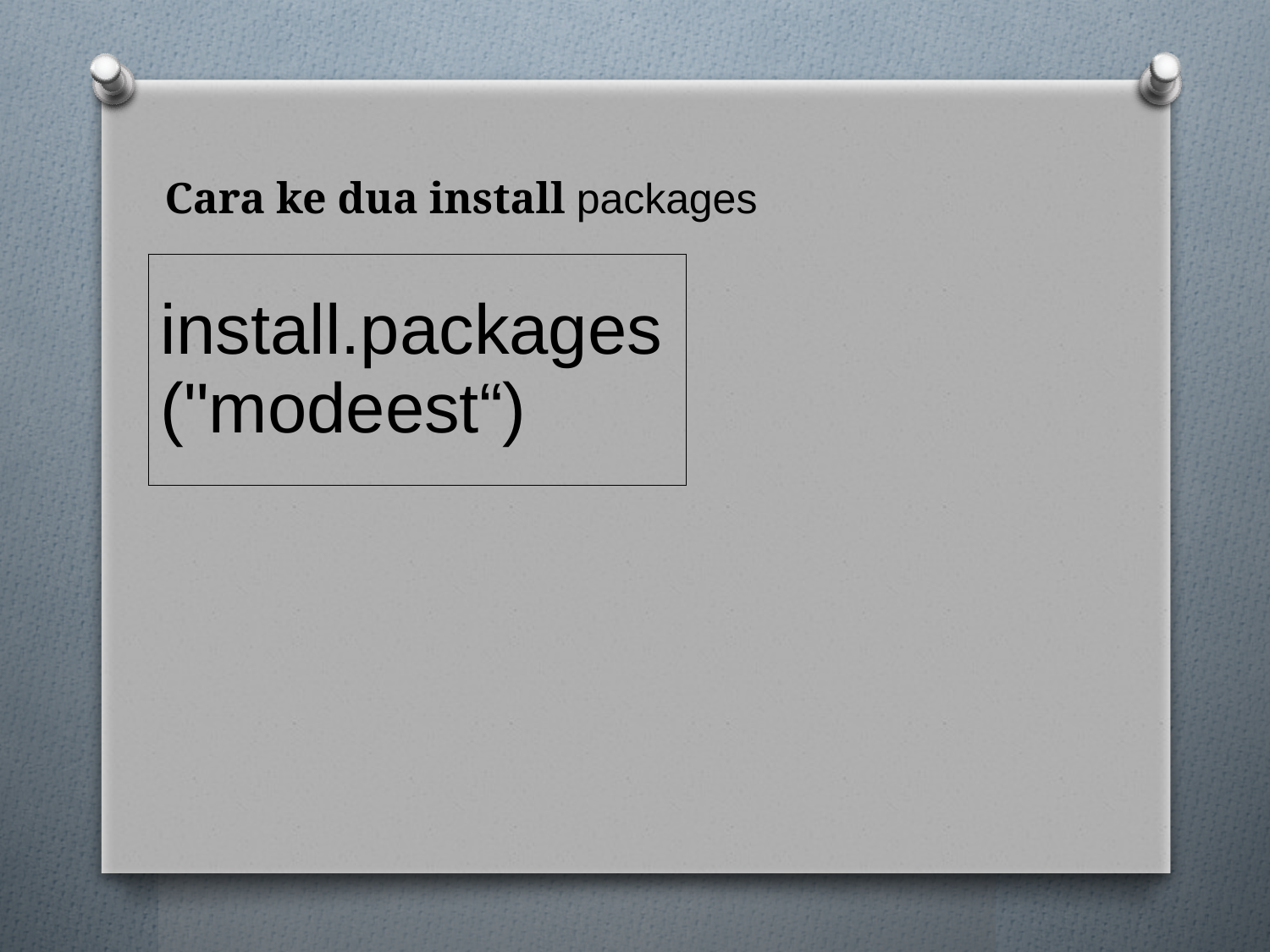

# Cara ke dua install packages
| install.packages("modeest“) |
| --- |